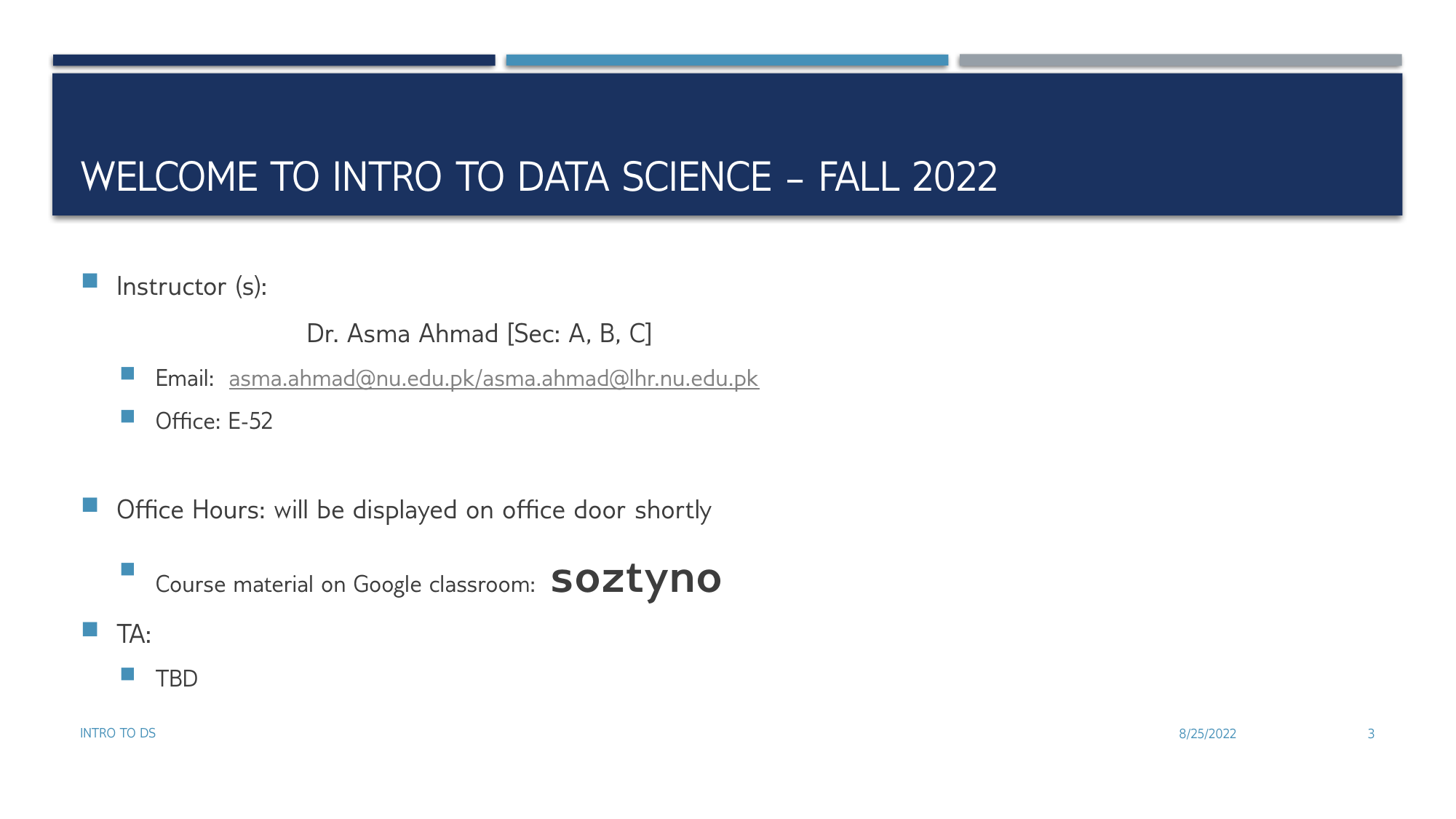

# Welcome to Intro to Data Science – fall 2022
Instructor (s):
		 Dr. Asma Ahmad [Sec: A, B, C]
Email:  asma.ahmad@nu.edu.pk/asma.ahmad@lhr.nu.edu.pk
Office: E-52

Office Hours: will be displayed on office door shortly
Course material on Google classroom:  soztyno
TA:
TBD
Intro to DS
8/25/2022
3